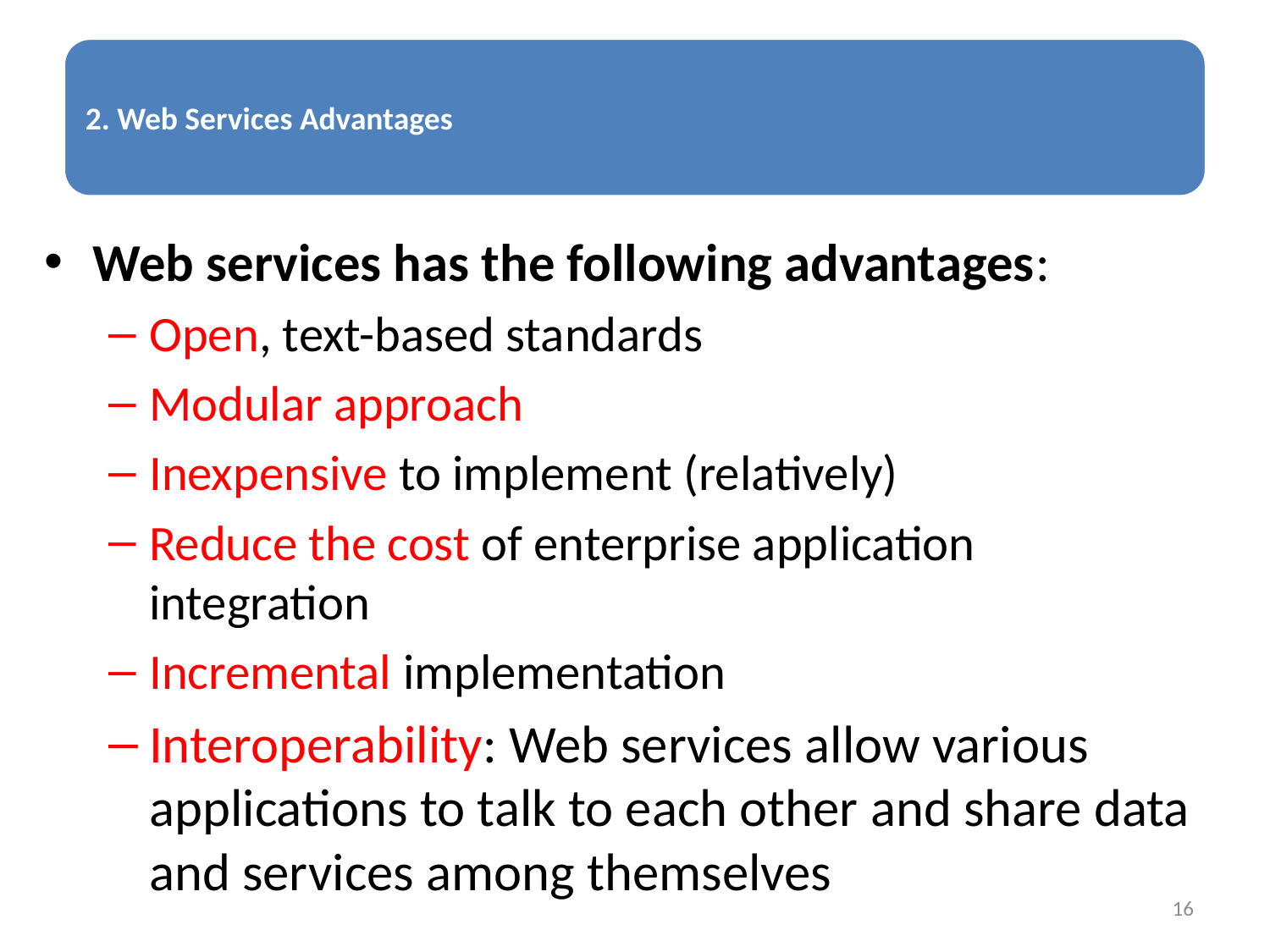

2. Web Services Advantages
Web services has the following advantages:
Open, text-based standards
Modular approach
Inexpensive to implement (relatively)
Reduce the cost of enterprise application integration
Incremental implementation
Interoperability: Web services allow various applications to talk to each other and share data and services among themselves

16